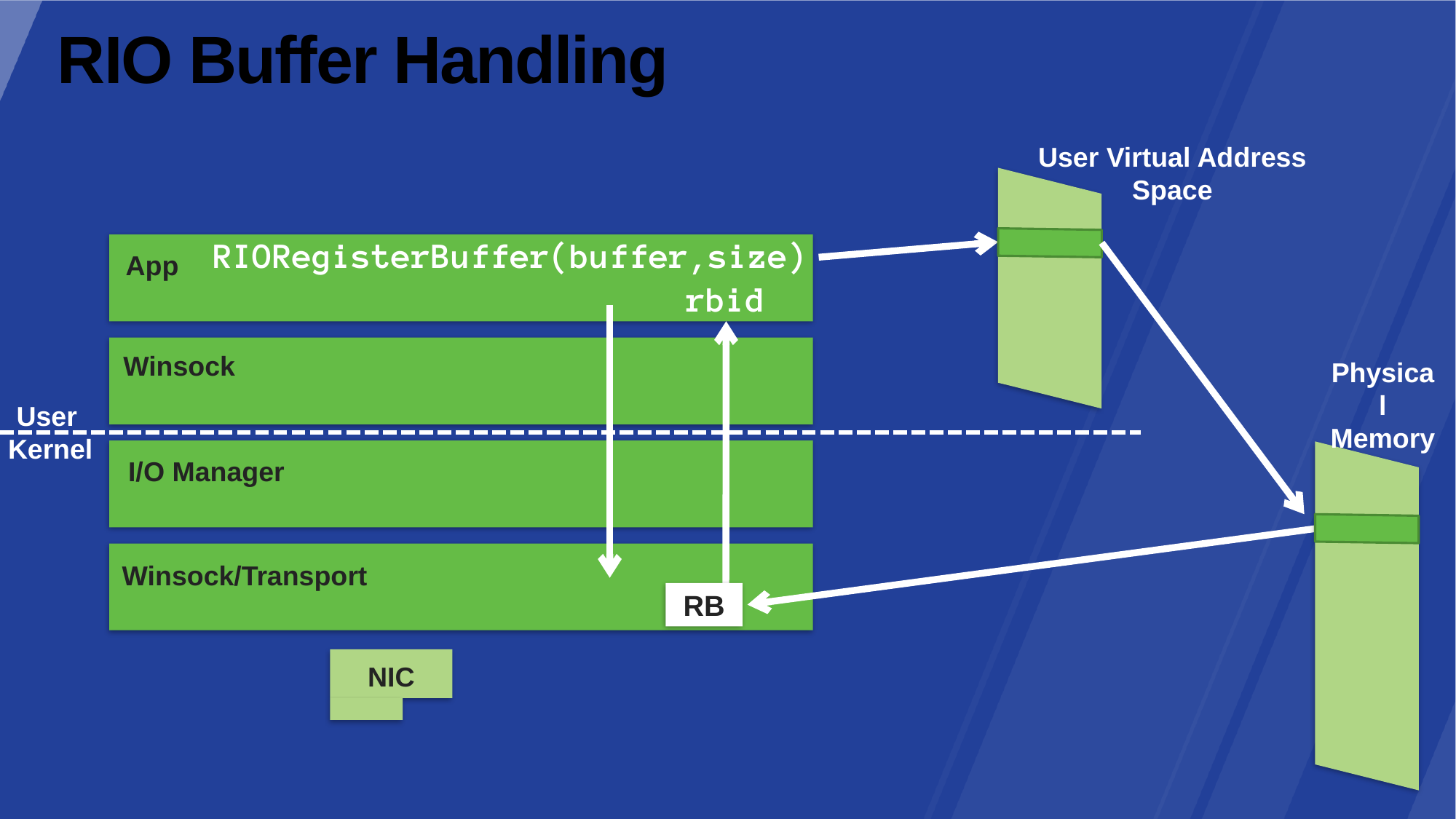

# RIO Buffer Handling

User Virtual Address
Space

RIORegisterBuffer(buffer,size)

App
rbid

Winsock
Physical
Memory
User
Kernel

I/O Manager

Winsock/Transport

RB
NIC